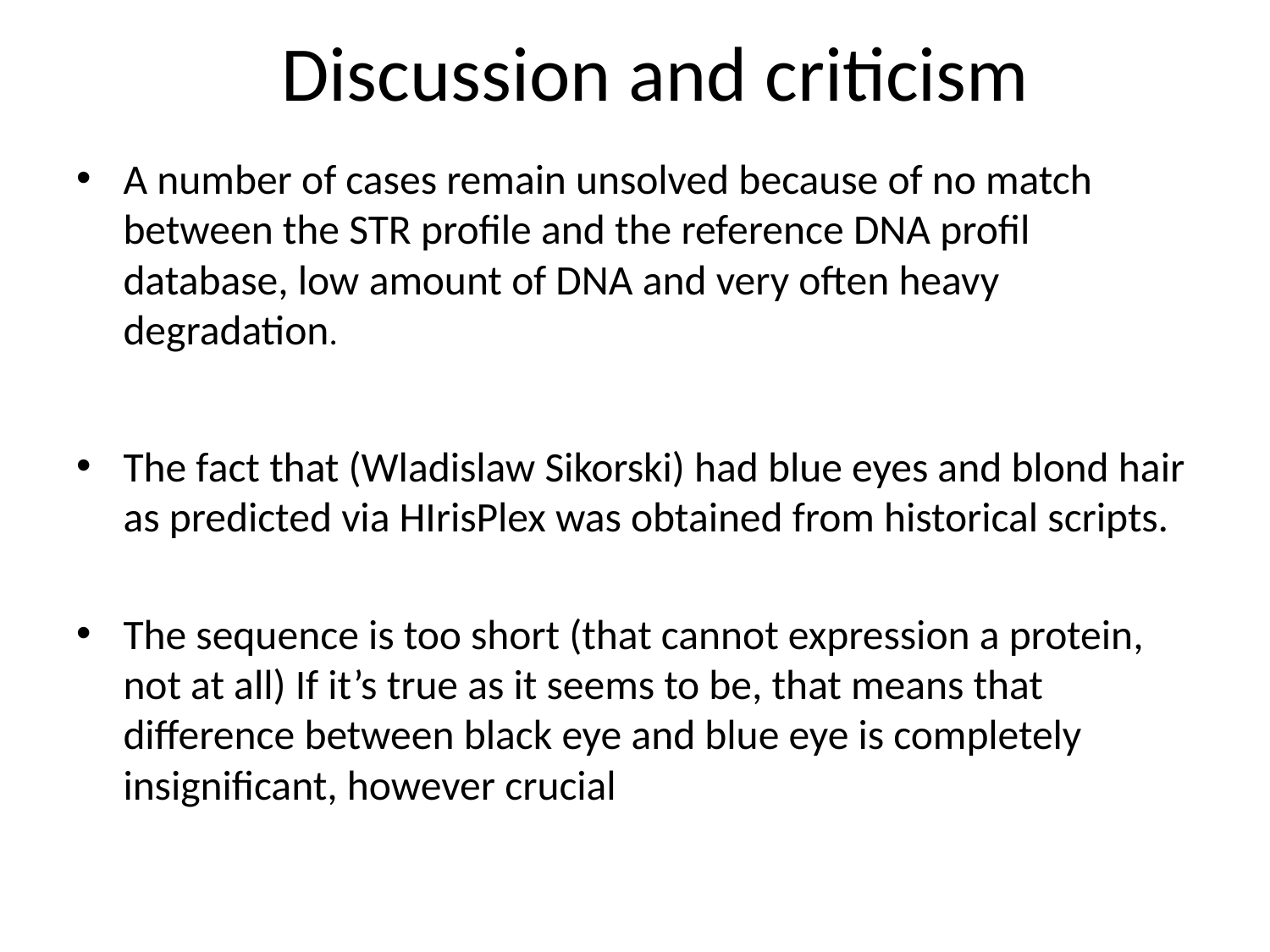

# Discussion and criticism
A number of cases remain unsolved because of no match between the STR profile and the reference DNA profil  database, low amount of DNA and very often heavy degradation.

The fact that (Wladislaw Sikorski) had blue eyes and blond hair as predicted via HIrisPlex was obtained from historical scripts.

The sequence is too short (that cannot expression a protein, not at all) If it’s true as it seems to be, that means that difference between black eye and blue eye is completely insignificant, however crucial